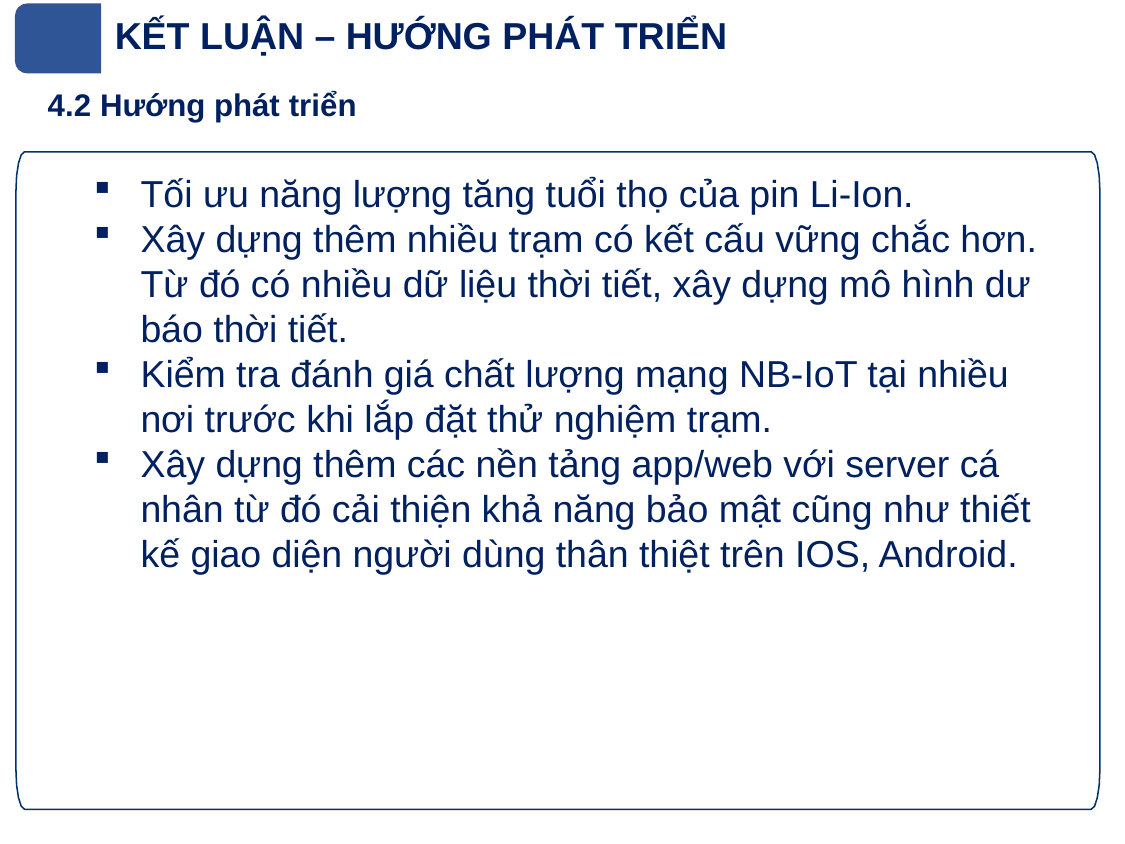

4
KẾT LUẬN – HƯỚNG PHÁT TRIỂN

  4.2 Hướng phát triển

Tối ưu năng lượng tăng tuổi thọ của pin Li-Ion.
Xây dựng thêm nhiều trạm có kết cấu vững chắc hơn. Từ đó có nhiều dữ liệu thời tiết, xây dựng mô hình dư báo thời tiết.
Kiểm tra đánh giá chất lượng mạng NB-IoT tại nhiều nơi trước khi lắp đặt thử nghiệm trạm.
Xây dựng thêm các nền tảng app/web với server cá nhân từ đó cải thiện khả năng bảo mật cũng như thiết kế giao diện người dùng thân thiệt trên IOS, Android.